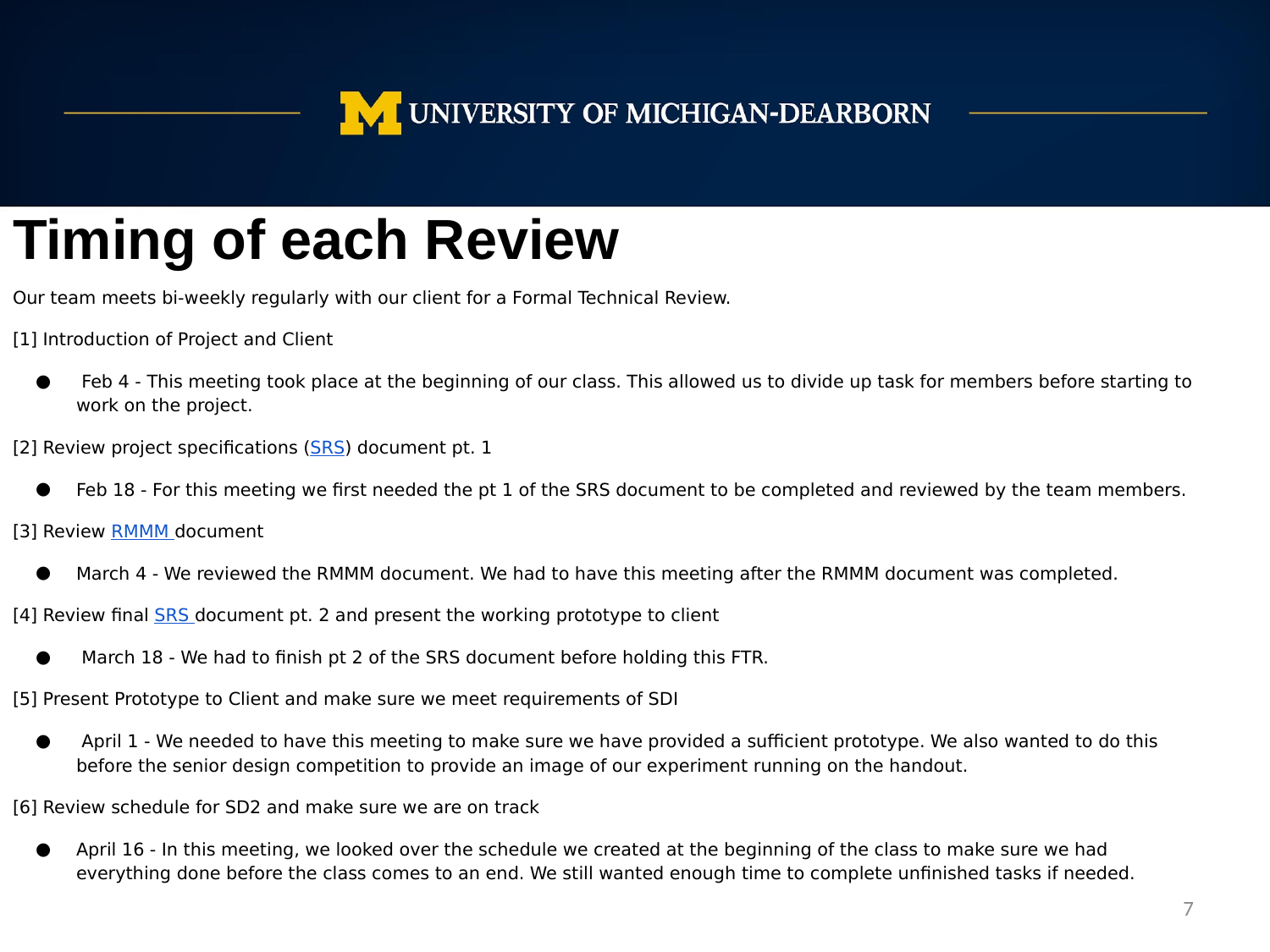

Timing of each Review
Our team meets bi-weekly regularly with our client for a Formal Technical Review.
[1] Introduction of Project and Client
 Feb 4 - This meeting took place at the beginning of our class. This allowed us to divide up task for members before starting to work on the project.
[2] Review project specifications (SRS) document pt. 1
Feb 18 - For this meeting we first needed the pt 1 of the SRS document to be completed and reviewed by the team members.
[3] Review RMMM document
March 4 - We reviewed the RMMM document. We had to have this meeting after the RMMM document was completed.
[4] Review final SRS document pt. 2 and present the working prototype to client
 March 18 - We had to finish pt 2 of the SRS document before holding this FTR.
[5] Present Prototype to Client and make sure we meet requirements of SDI
 April 1 - We needed to have this meeting to make sure we have provided a sufficient prototype. We also wanted to do this before the senior design competition to provide an image of our experiment running on the handout.
[6] Review schedule for SD2 and make sure we are on track
April 16 - In this meeting, we looked over the schedule we created at the beginning of the class to make sure we had everything done before the class comes to an end. We still wanted enough time to complete unfinished tasks if needed.

7